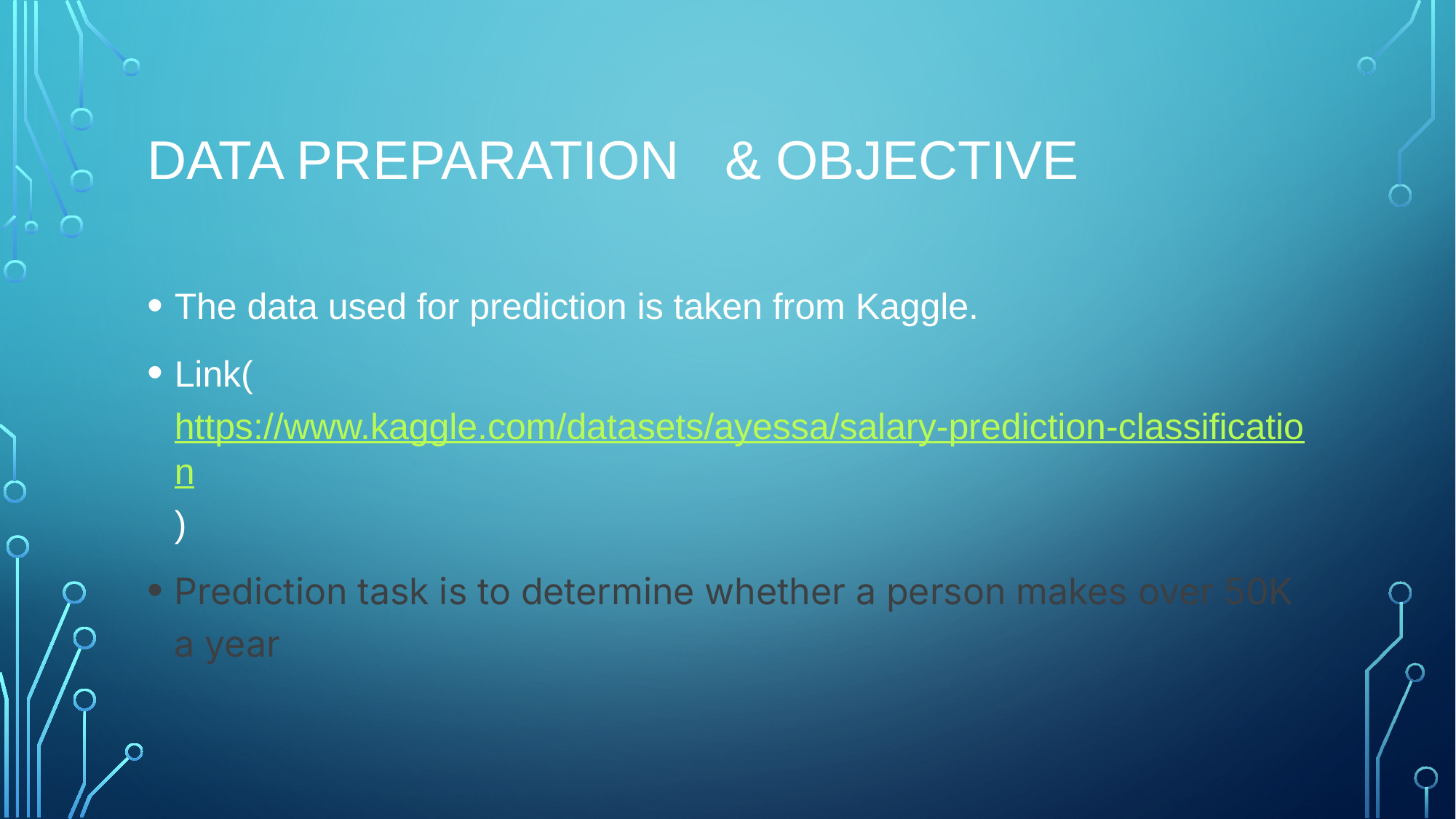

# DATA PREPARATION   & OBJECTIVE
The data used for prediction is taken from Kaggle.
Link(https://www.kaggle.com/datasets/ayessa/salary-prediction-classification)
Prediction task is to determine whether a person makes over 50K a year